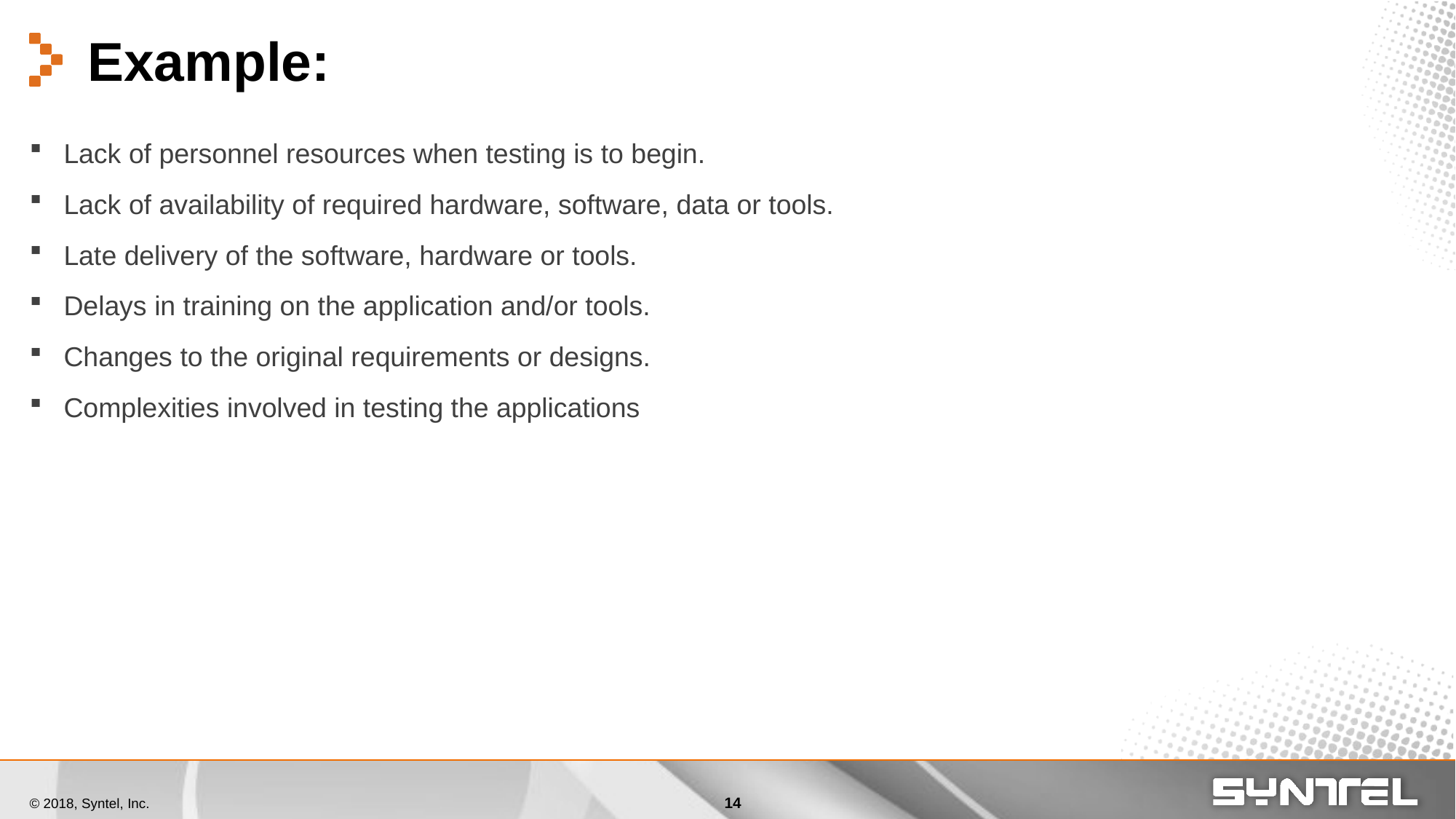

# Example:
Lack of personnel resources when testing is to begin.
Lack of availability of required hardware, software, data or tools.
Late delivery of the software, hardware or tools.
Delays in training on the application and/or tools.
Changes to the original requirements or designs.
Complexities involved in testing the applications